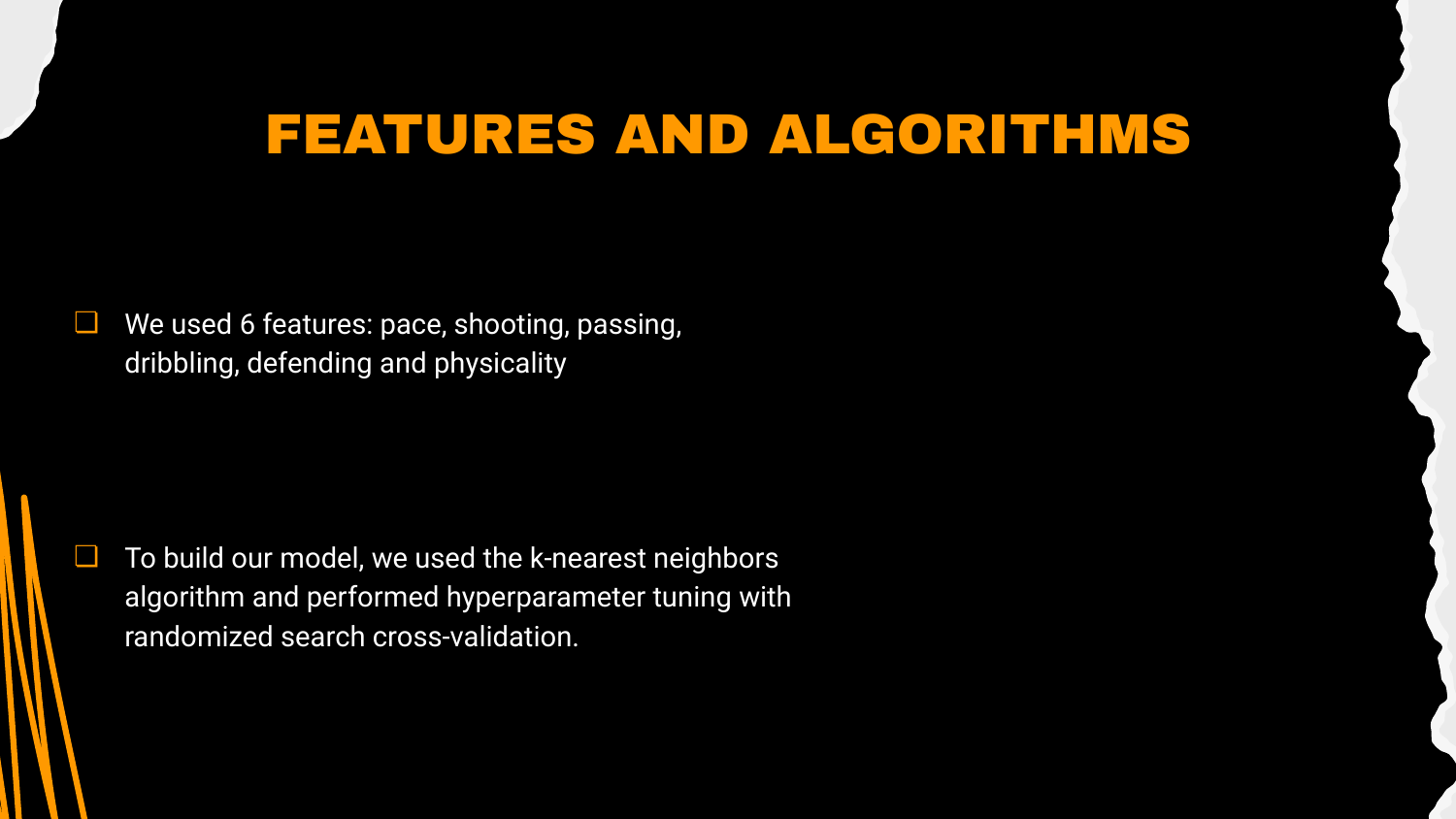

FEATURES AND ALGORITHMS
We used 6 features: pace, shooting, passing, dribbling, defending and physicality

To build our model, we used the k-nearest neighbors algorithm and performed hyperparameter tuning with randomized search cross-validation.